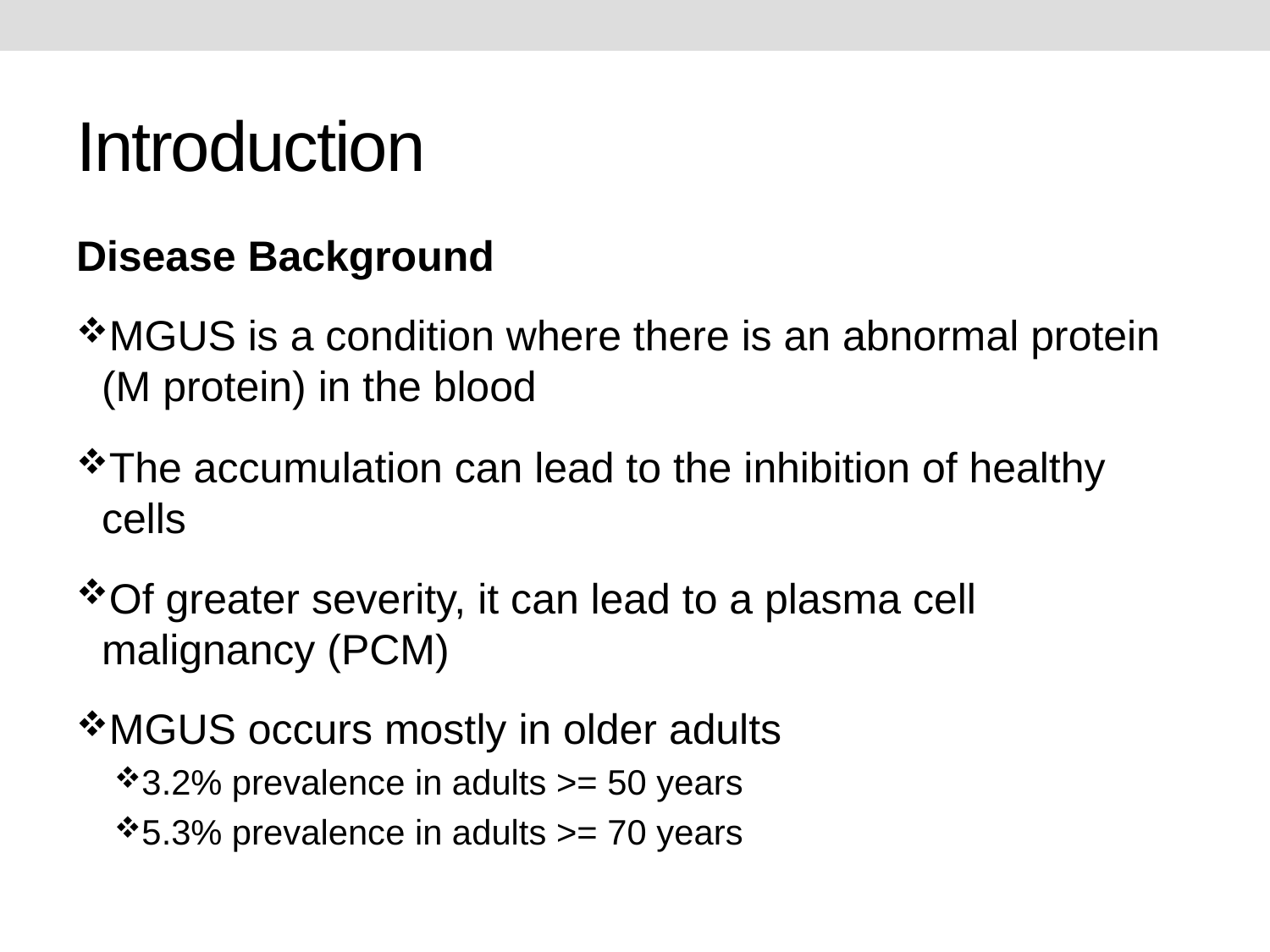

# Introduction
Disease Background
MGUS is a condition where there is an abnormal protein (M protein) in the blood
The accumulation can lead to the inhibition of healthy cells
Of greater severity, it can lead to a plasma cell malignancy (PCM)
MGUS occurs mostly in older adults
3.2% prevalence in adults >= 50 years
5.3% prevalence in adults >= 70 years